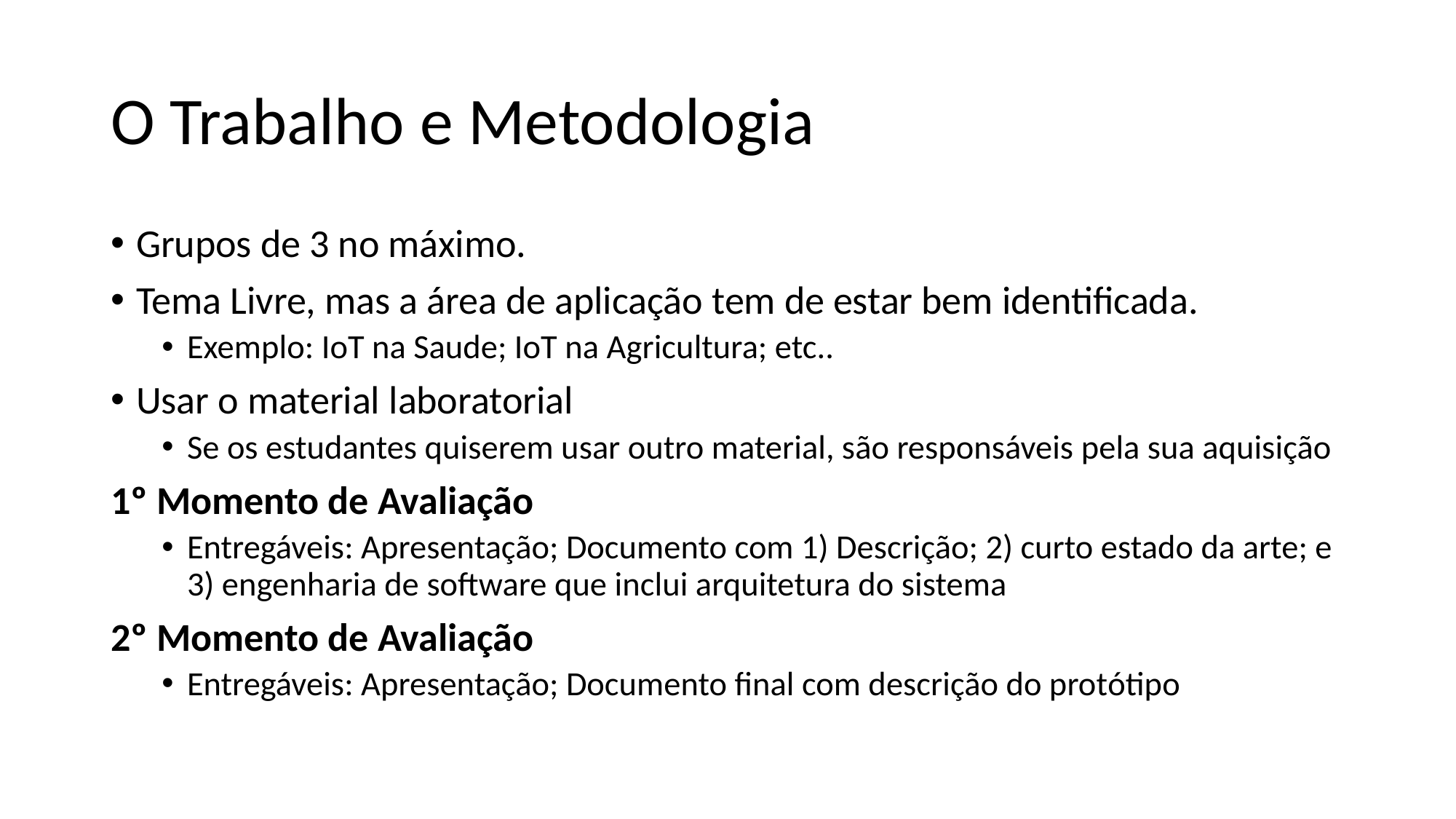

# O Trabalho e Metodologia
Grupos de 3 no máximo.
Tema Livre, mas a área de aplicação tem de estar bem identificada.
Exemplo: IoT na Saude; IoT na Agricultura; etc..
Usar o material laboratorial
Se os estudantes quiserem usar outro material, são responsáveis pela sua aquisição
1º Momento de Avaliação
Entregáveis: Apresentação; Documento com 1) Descrição; 2) curto estado da arte; e 3) engenharia de software que inclui arquitetura do sistema
2º Momento de Avaliação
Entregáveis: Apresentação; Documento final com descrição do protótipo